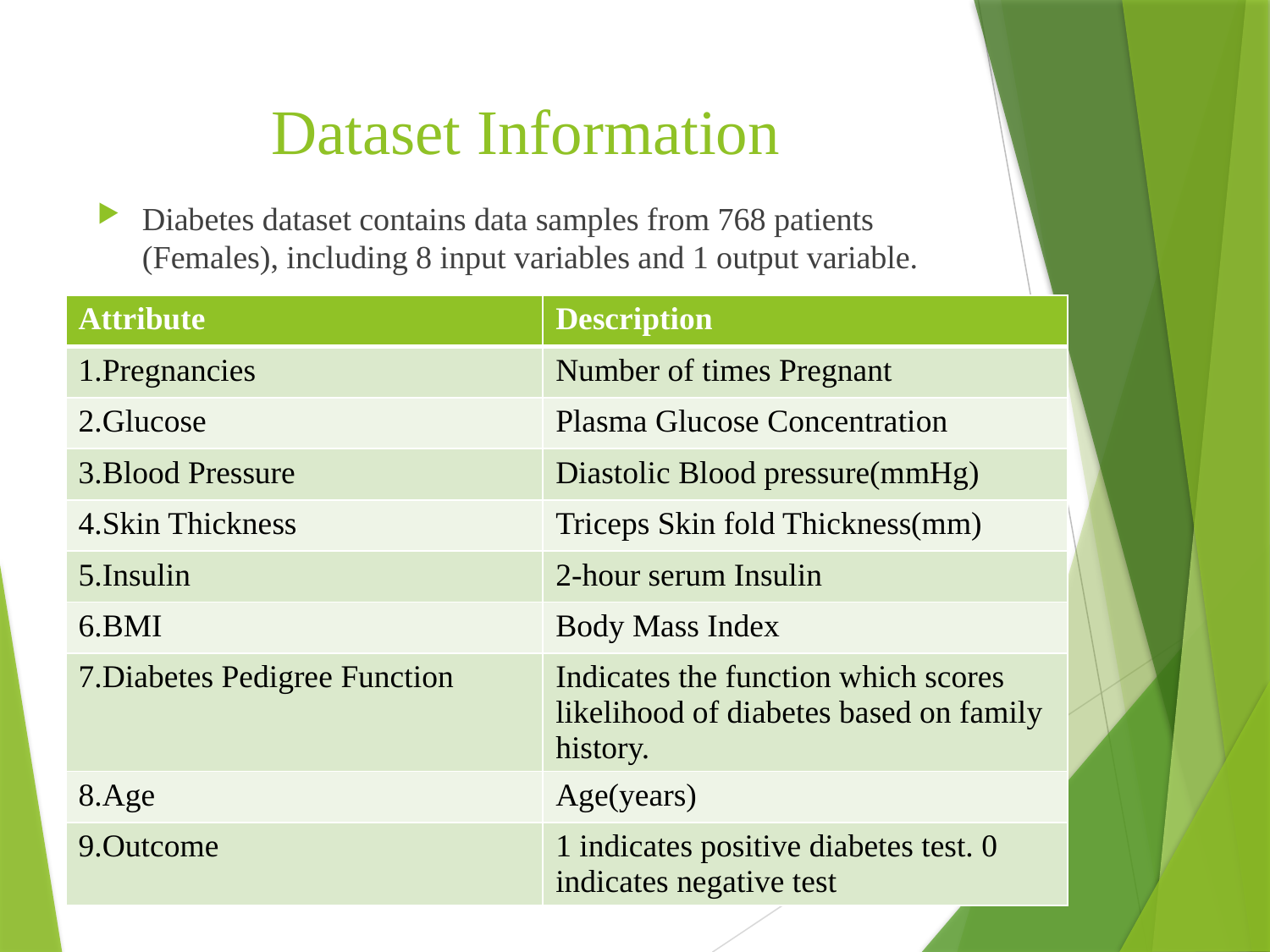

# Dataset Information
Diabetes dataset contains data samples from 768 patients (Females), including 8 input variables and 1 output variable.

| Attribute | Description |
| --- | --- |
| 1.Pregnancies | Number of times Pregnant |
| 2.Glucose | Plasma Glucose Concentration |
| 3.Blood Pressure | Diastolic Blood pressure(mmHg) |
| 4.Skin Thickness | Triceps Skin fold Thickness(mm) |
| 5.Insulin | 2-hour serum Insulin |
| 6.BMI | Body Mass Index |
| 7.Diabetes Pedigree Function | Indicates the function which scores likelihood of diabetes based on family history. |
| 8.Age | Age(years) |
| 9.Outcome | 1 indicates positive diabetes test. 0 indicates negative test |